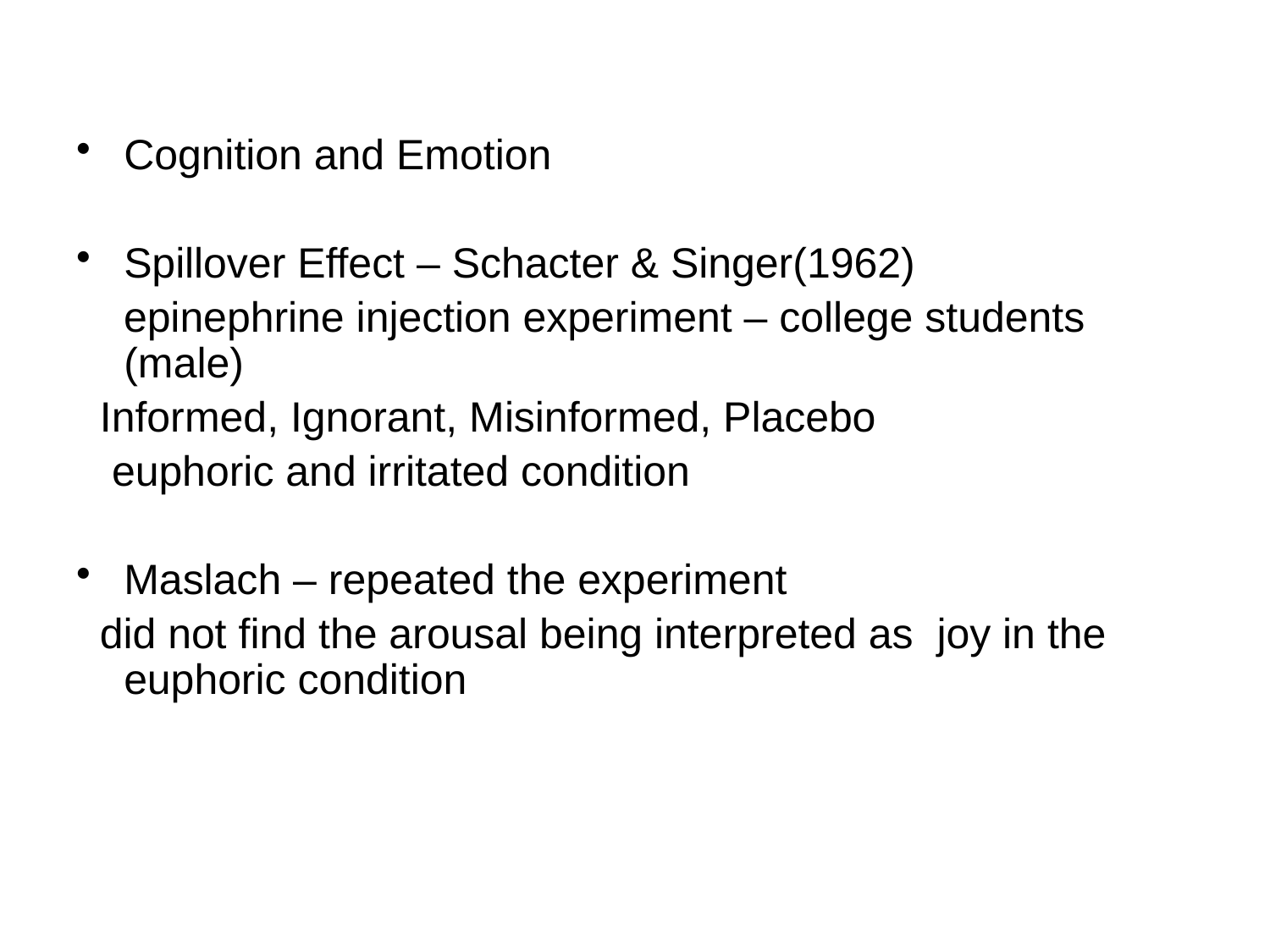

#
Cognition and Emotion

Spillover Effect – Schacter & Singer(1962)
    epinephrine injection experiment – college students (male)
  Informed, Ignorant, Misinformed, Placebo
   euphoric and irritated condition

Maslach – repeated the experiment
  did not find the arousal being interpreted as  joy in the euphoric condition